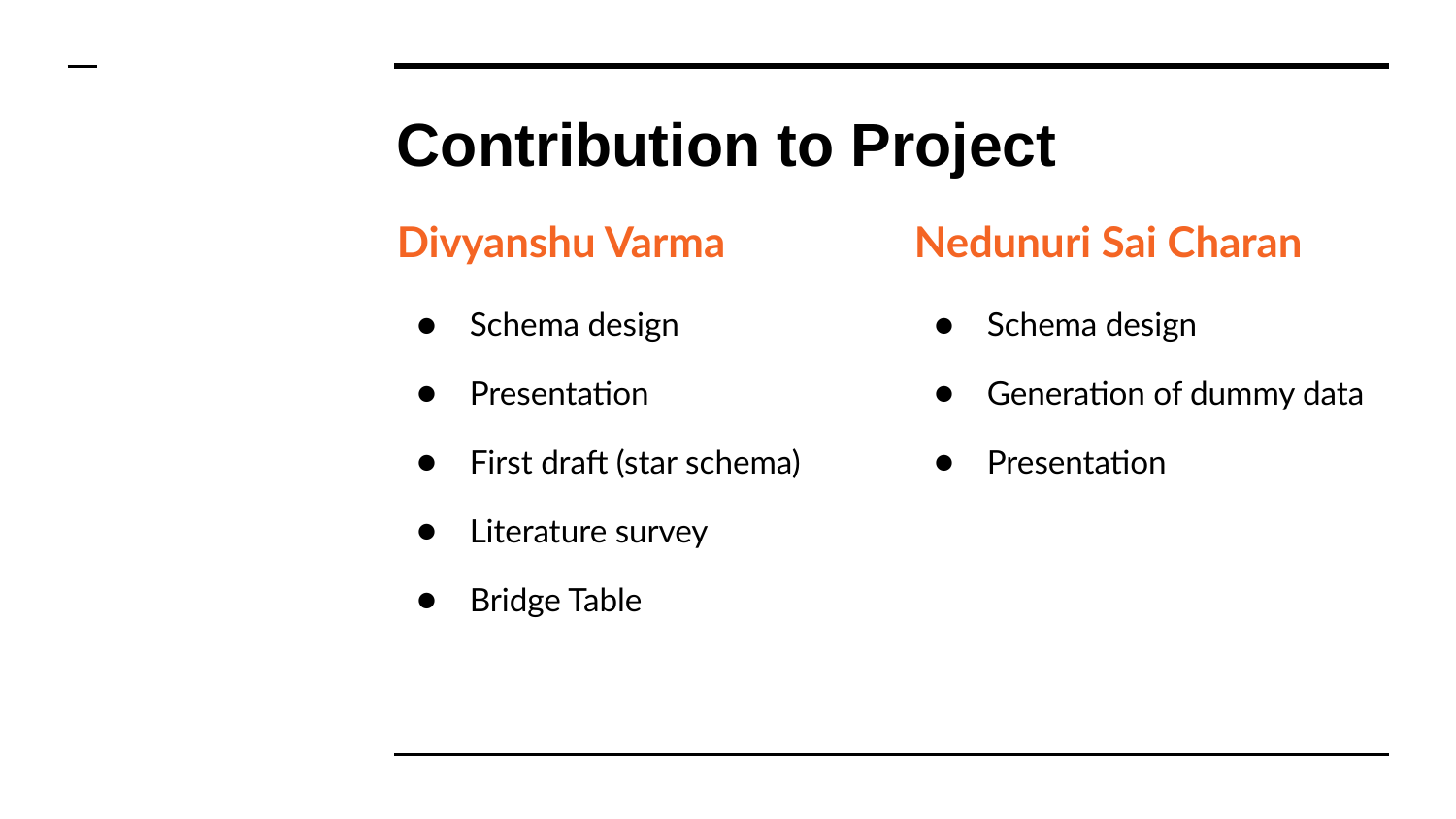

# Contribution to Project
Divyanshu Varma
Schema design
Presentation
First draft (star schema)
Literature survey
Bridge Table
Nedunuri Sai Charan
Schema design
Generation of dummy data
Presentation